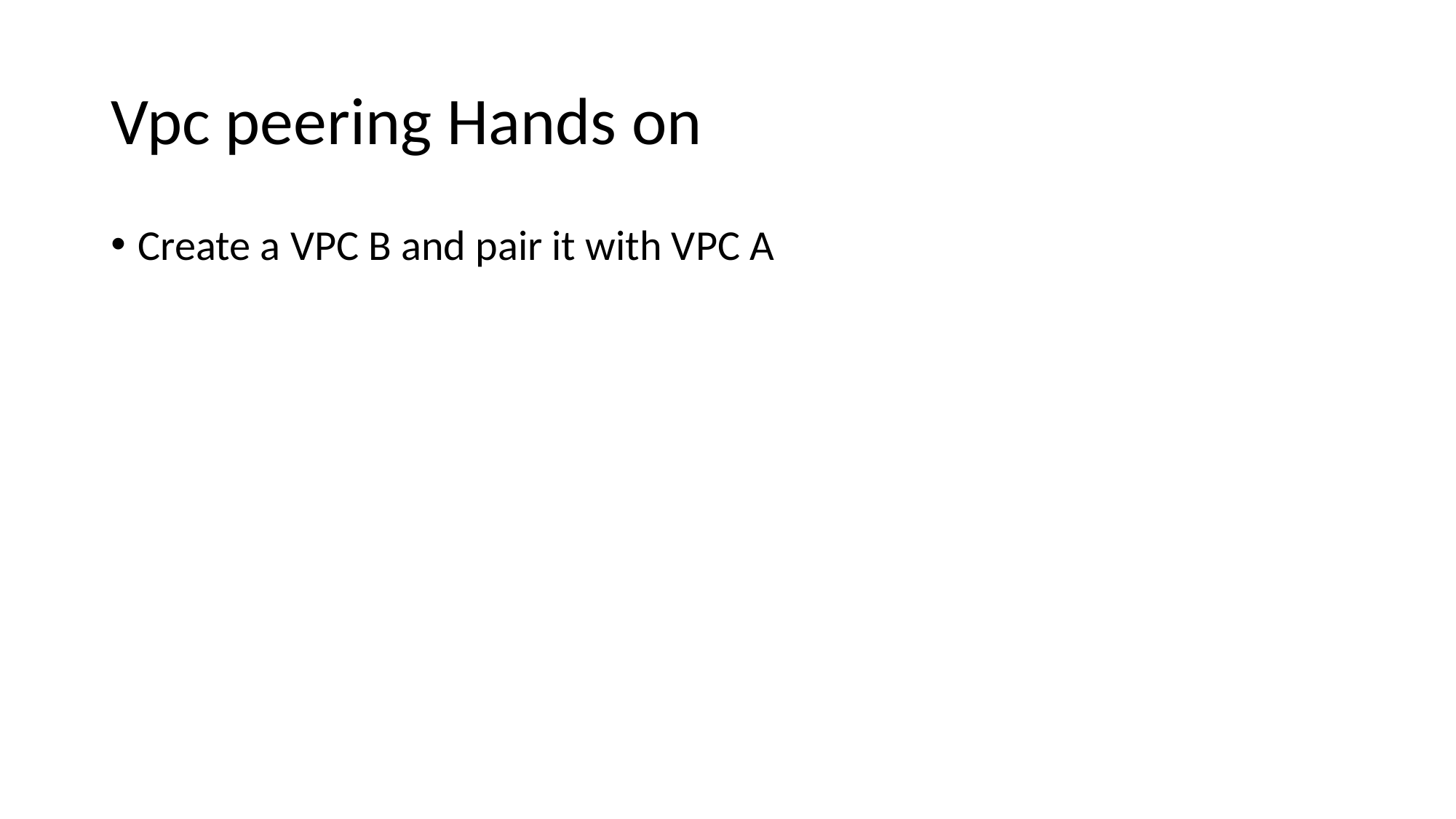

# Vpc peering Hands on
Create a VPC B and pair it with VPC A